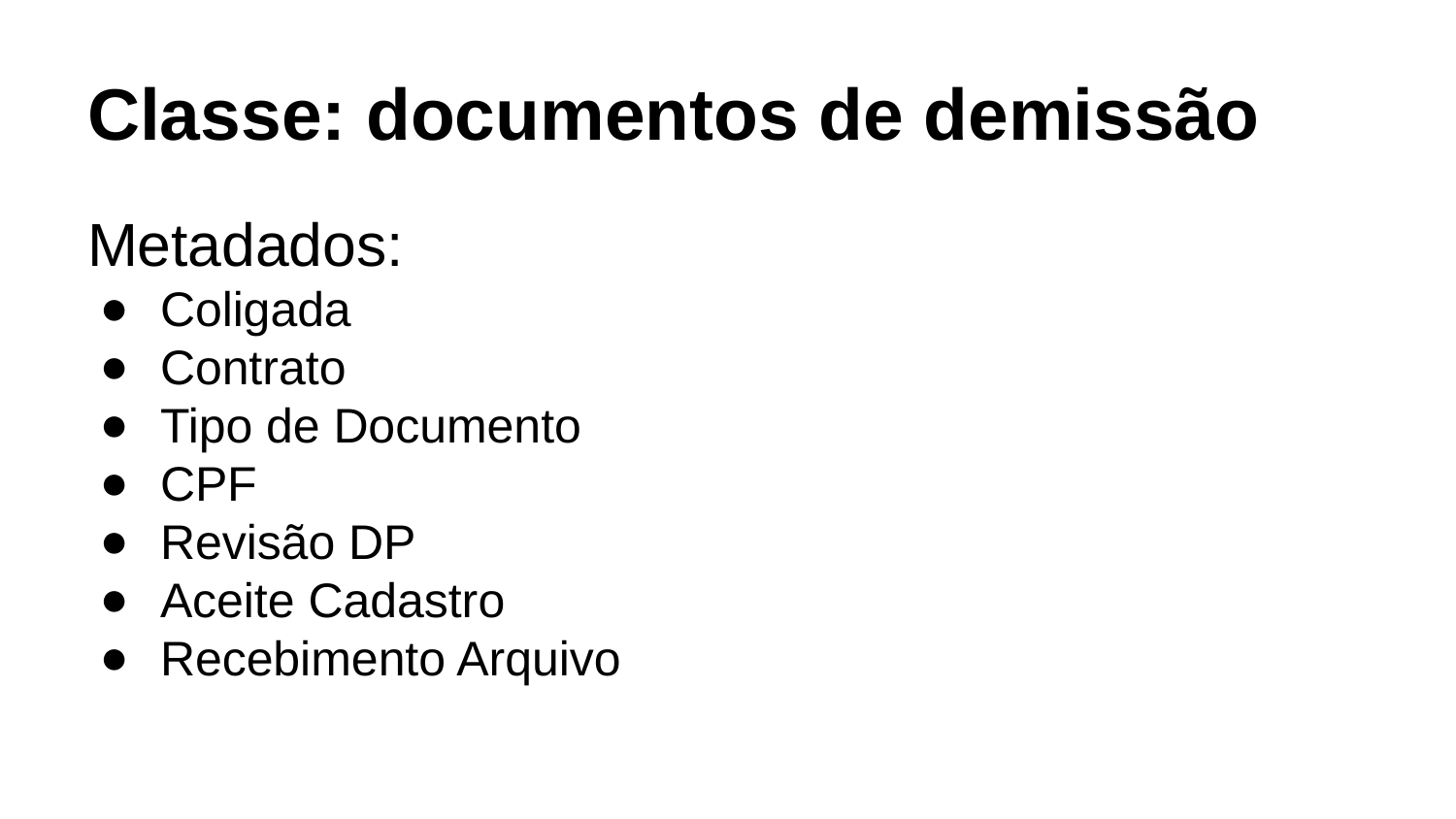

# Classe: documentos de demissão
Metadados:
Coligada
Contrato
Tipo de Documento
CPF
Revisão DP
Aceite Cadastro
Recebimento Arquivo